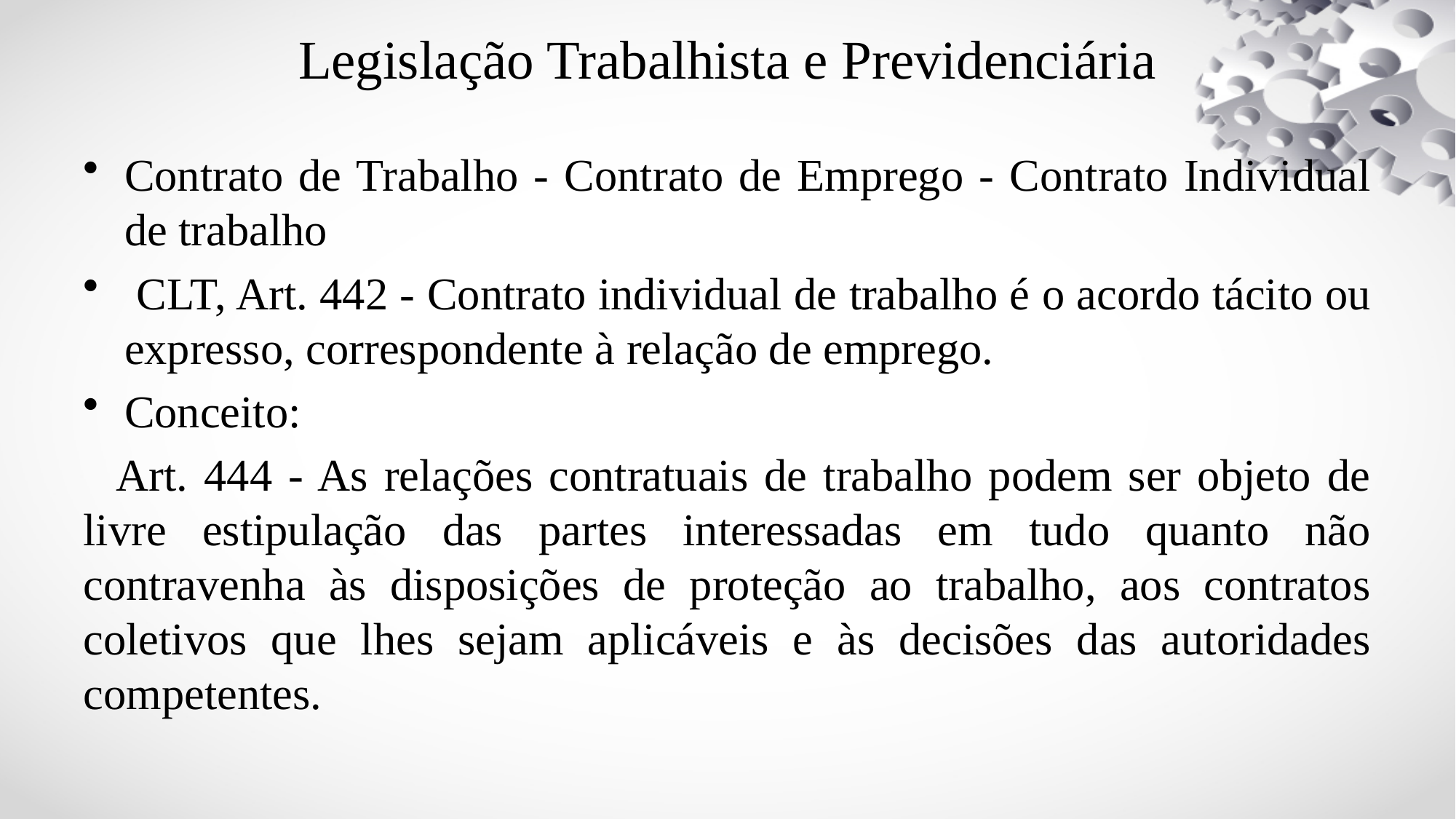

# Legislação Trabalhista e Previdenciária
Contrato de Trabalho - Contrato de Emprego - Contrato Individual de trabalho
 CLT, Art. 442 - Contrato individual de trabalho é o acordo tácito ou expresso, correspondente à relação de emprego.
Conceito:
  Art. 444 - As relações contratuais de trabalho podem ser objeto de livre estipulação das partes interessadas em tudo quanto não contravenha às disposições de proteção ao trabalho, aos contratos coletivos que lhes sejam aplicáveis e às decisões das autoridades competentes.